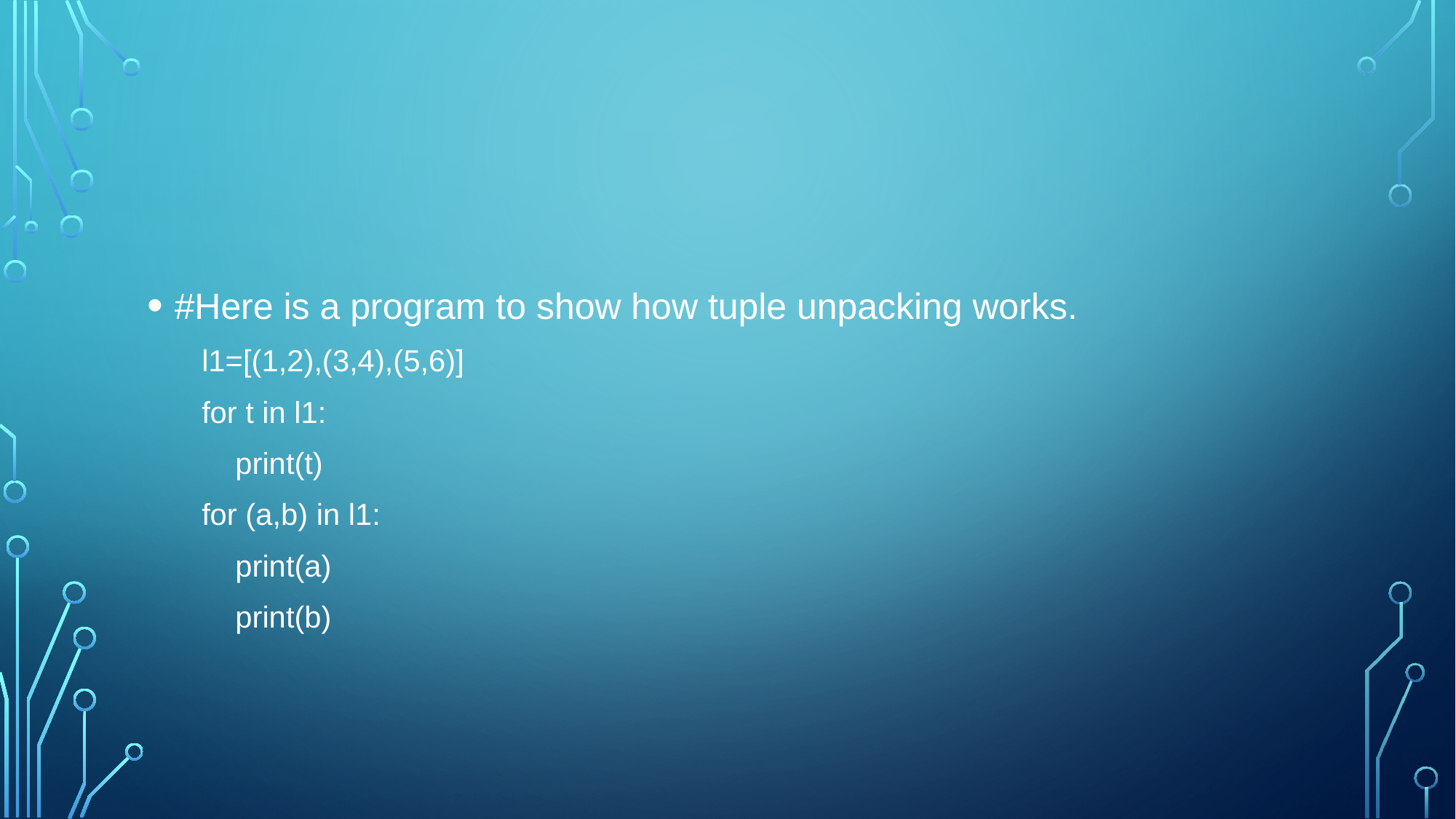

#Here is a program to show how tuple unpacking works.
l1=[(1,2),(3,4),(5,6)]
for t in l1:
    print(t)
for (a,b) in l1:
    print(a)
    print(b)